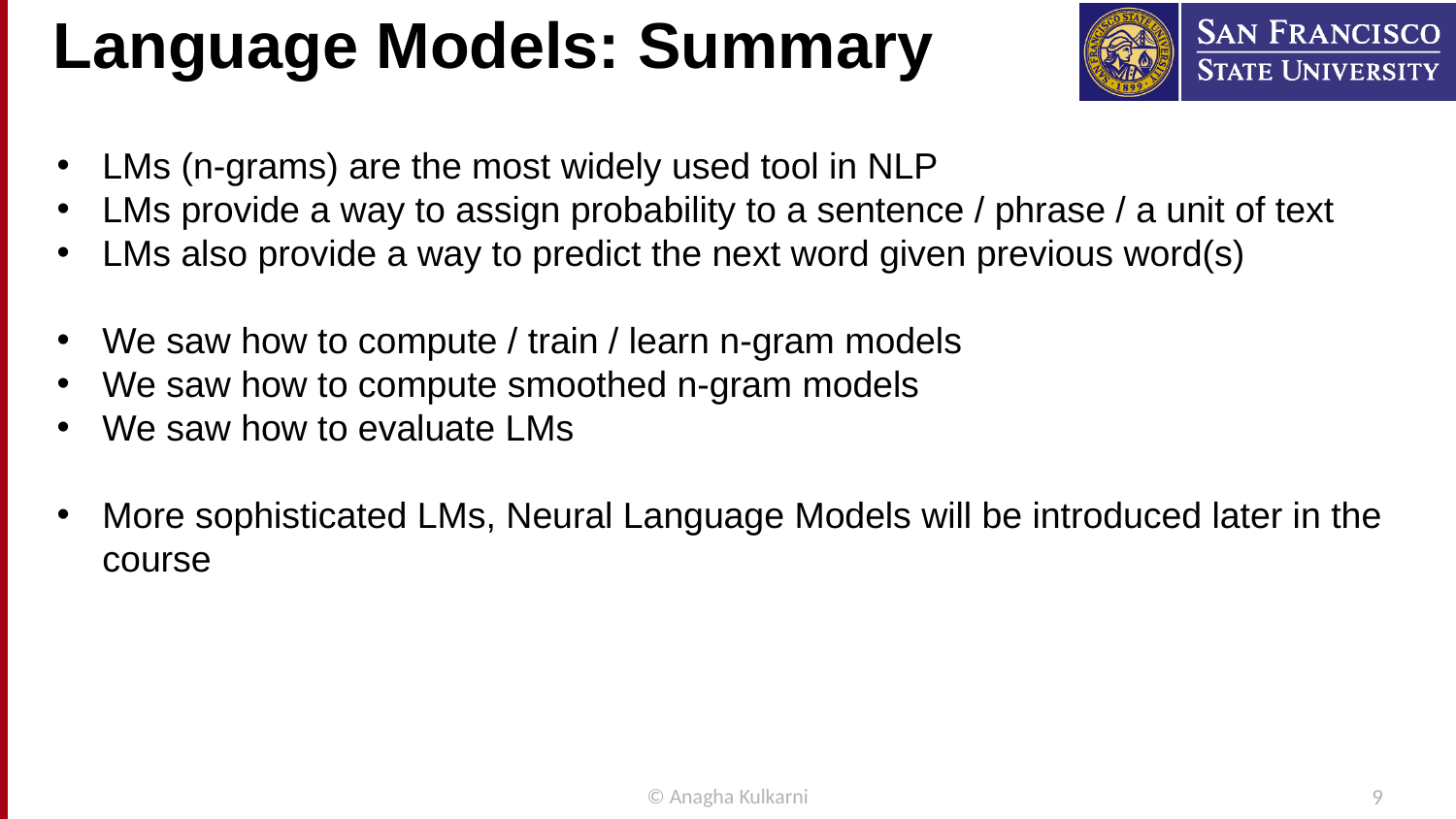

# Language Models: Summary
LMs (n-grams) are the most widely used tool in NLP
LMs provide a way to assign probability to a sentence / phrase / a unit of text
LMs also provide a way to predict the next word given previous word(s)

We saw how to compute / train / learn n-gram models
We saw how to compute smoothed n-gram models
We saw how to evaluate LMs

More sophisticated LMs, Neural Language Models will be introduced later in the course

© Anagha Kulkarni
9